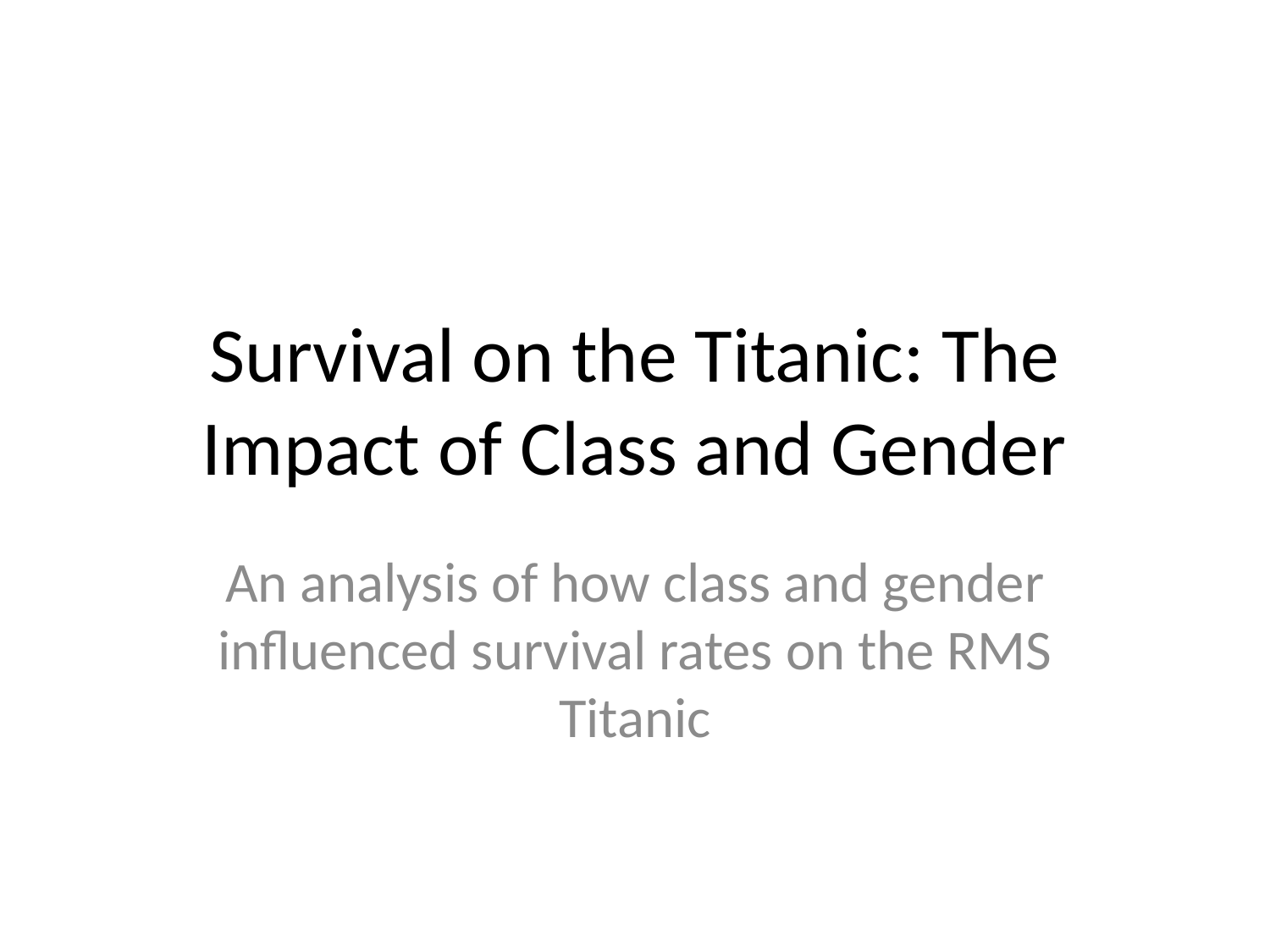

# Survival on the Titanic: The Impact of Class and Gender
An analysis of how class and gender influenced survival rates on the RMS Titanic